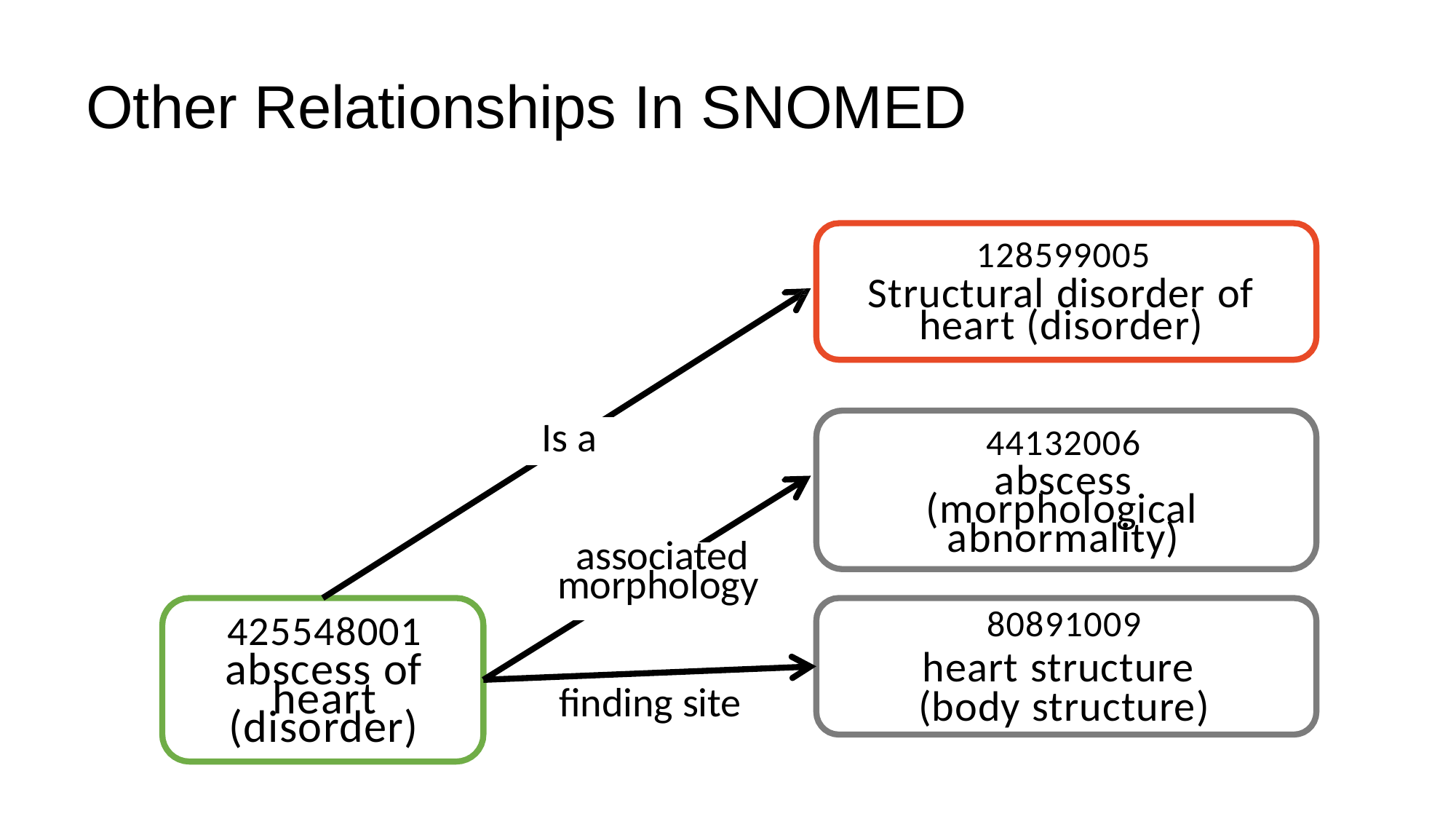

# Other Relationships In SNOMED

128599005
Structural disorder of

heart (disorder)
Is a

44132006
abscess

(morphological
abnormality)
80891009
heart structure  (body structure)
associated
morphology

425548001
abscess of
heart
finding site
(disorder)